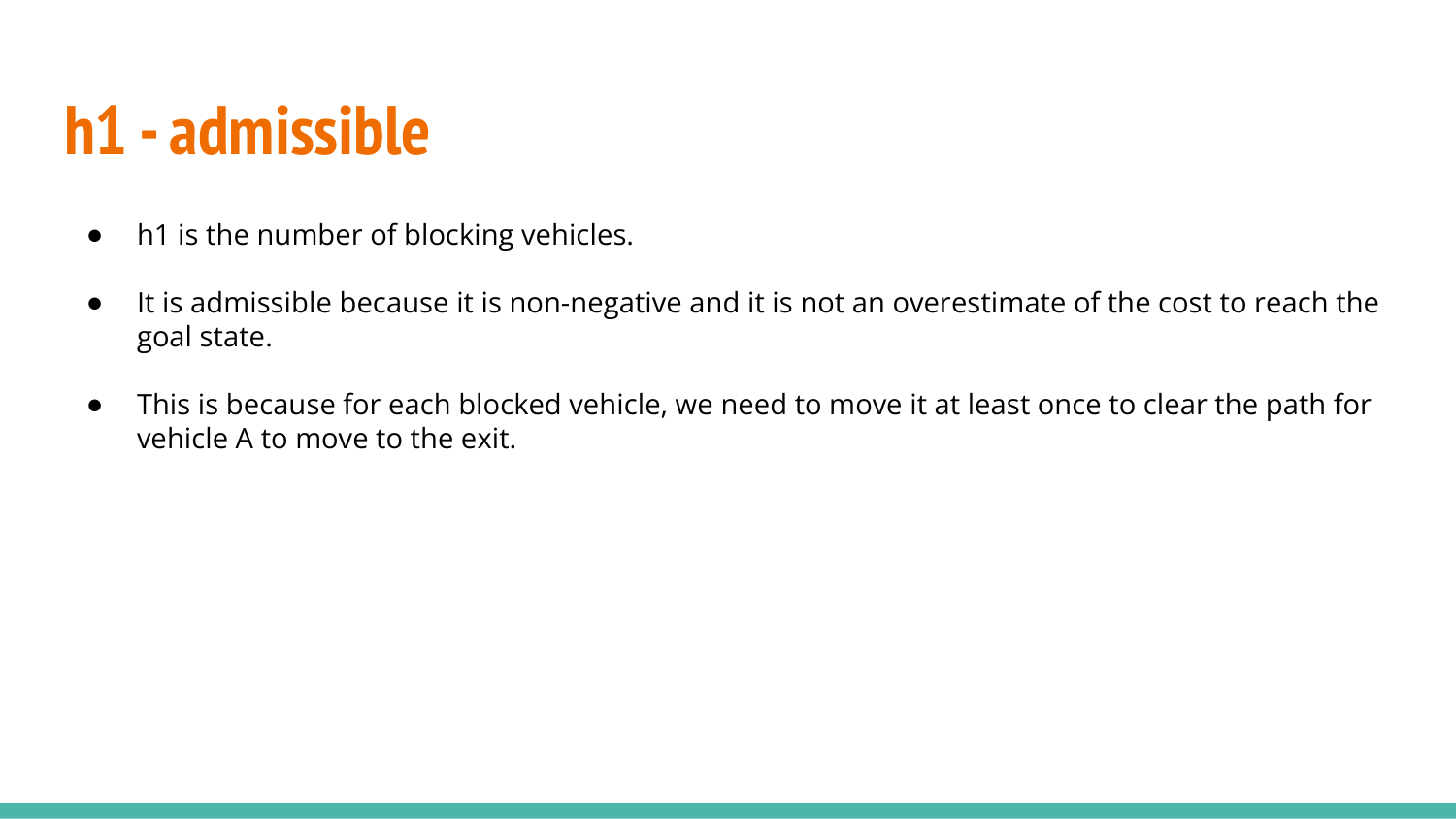

# h1 - admissible
h1 is the number of blocking vehicles.

It is admissible because it is non-negative and it is not an overestimate of the cost to reach the goal state.

This is because for each blocked vehicle, we need to move it at least once to clear the path for vehicle A to move to the exit.